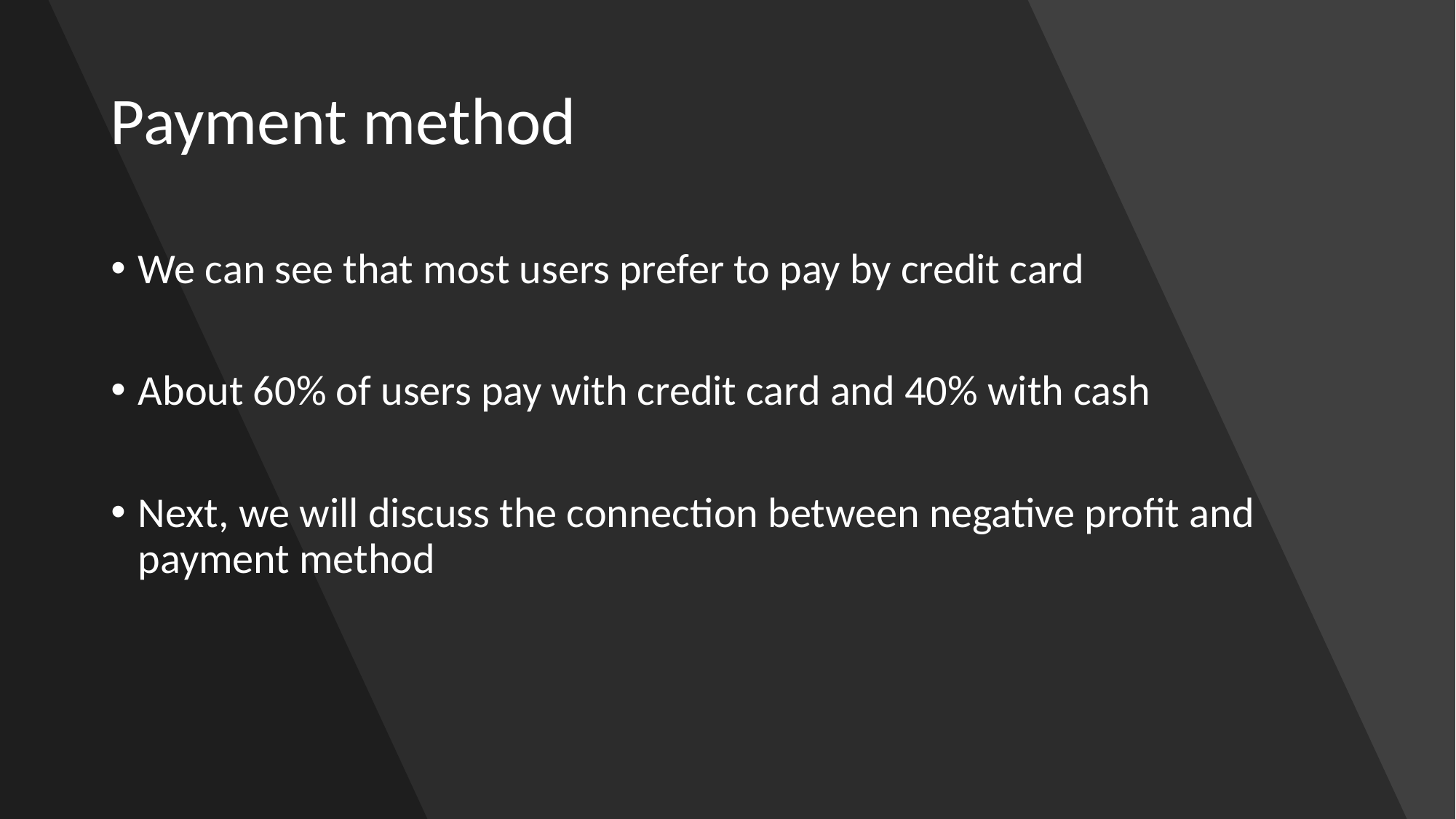

# Payment method
We can see that most users prefer to pay by credit card

About 60% of users pay with credit card and 40% with cash

Next, we will discuss the connection between negative profit and payment method